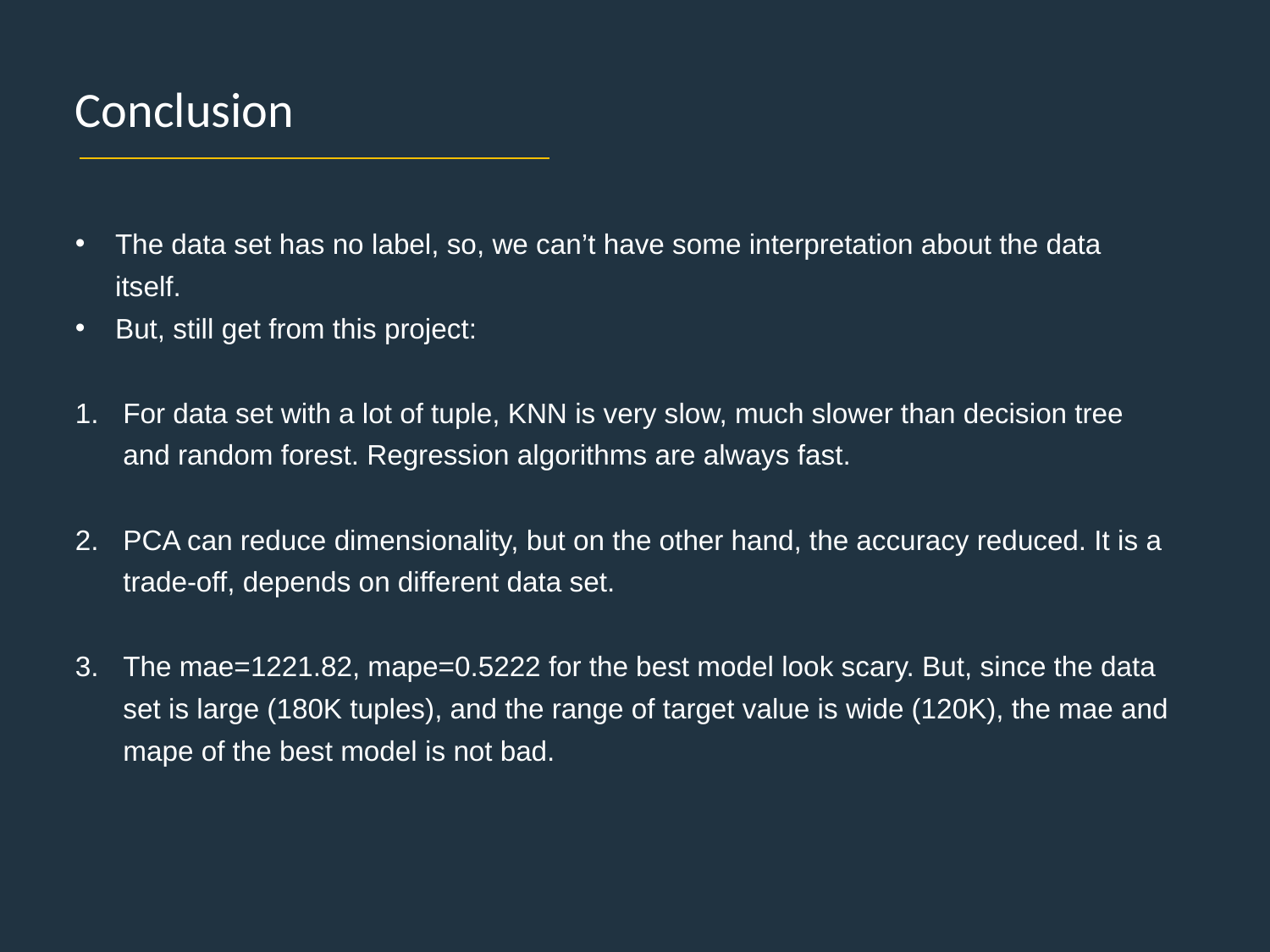

Conclusion
The data set has no label, so, we can’t have some interpretation about the data itself.
But, still get from this project:

For data set with a lot of tuple, KNN is very slow, much slower than decision tree and random forest. Regression algorithms are always fast.

PCA can reduce dimensionality, but on the other hand, the accuracy reduced. It is a trade-off, depends on different data set.

The mae=1221.82, mape=0.5222 for the best model look scary. But, since the data set is large (180K tuples), and the range of target value is wide (120K), the mae and mape of the best model is not bad.